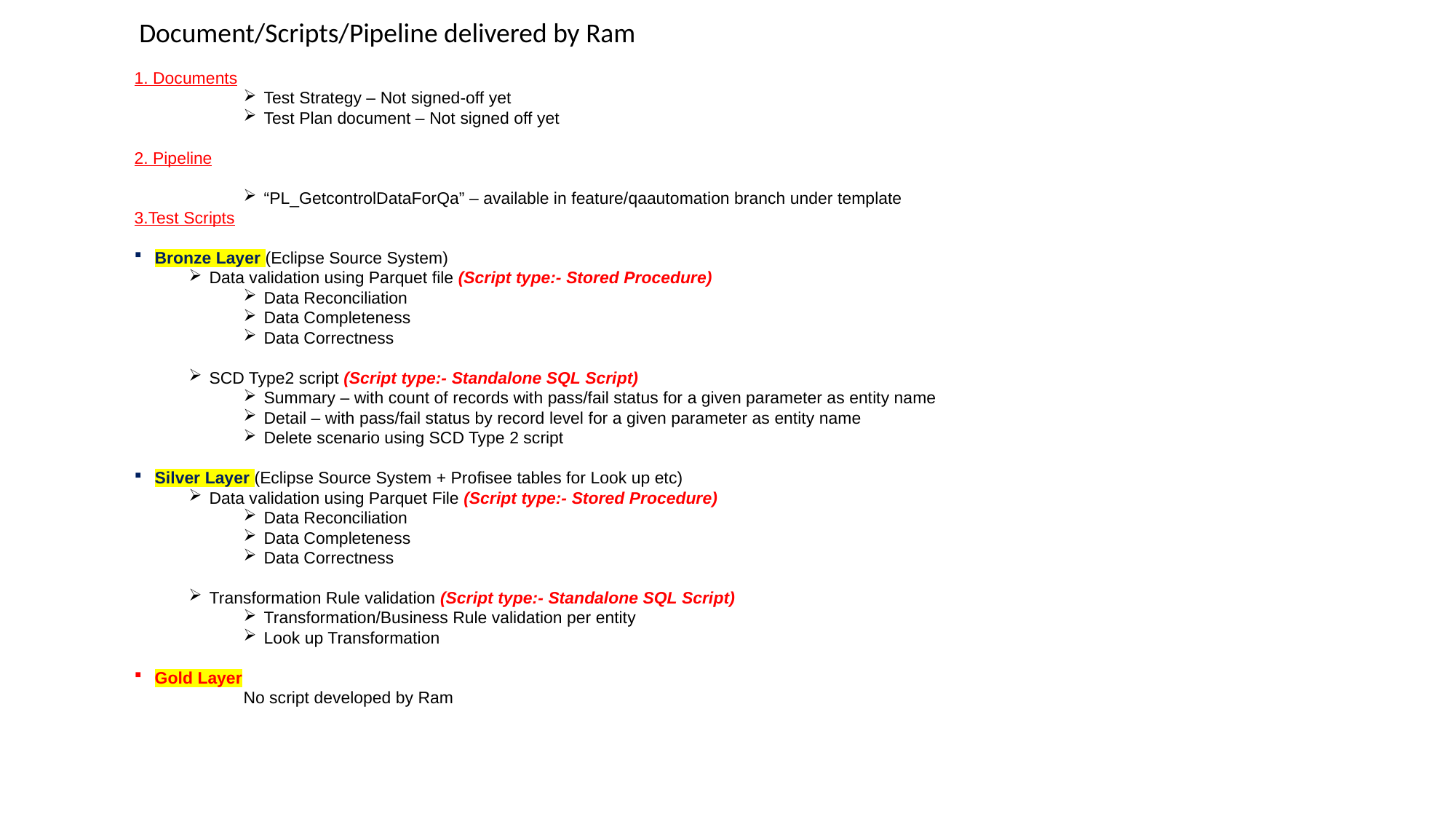

Document/Scripts/Pipeline delivered by Ram
1. Documents
Test Strategy – Not signed-off yet
Test Plan document – Not signed off yet

2. Pipeline

“PL_GetcontrolDataForQa” – available in feature/qaautomation branch under template
3.Test Scripts

Bronze Layer (Eclipse Source System)
Data validation using Parquet file (Script type:- Stored Procedure)
Data Reconciliation
Data Completeness
Data Correctness

SCD Type2 script (Script type:- Standalone SQL Script)
Summary – with count of records with pass/fail status for a given parameter as entity name
Detail – with pass/fail status by record level for a given parameter as entity name
Delete scenario using SCD Type 2 script

Silver Layer (Eclipse Source System + Profisee tables for Look up etc)
Data validation using Parquet File (Script type:- Stored Procedure)
Data Reconciliation
Data Completeness
Data Correctness

Transformation Rule validation (Script type:- Standalone SQL Script)
Transformation/Business Rule validation per entity
Look up Transformation

Gold Layer
	No script developed by Ram